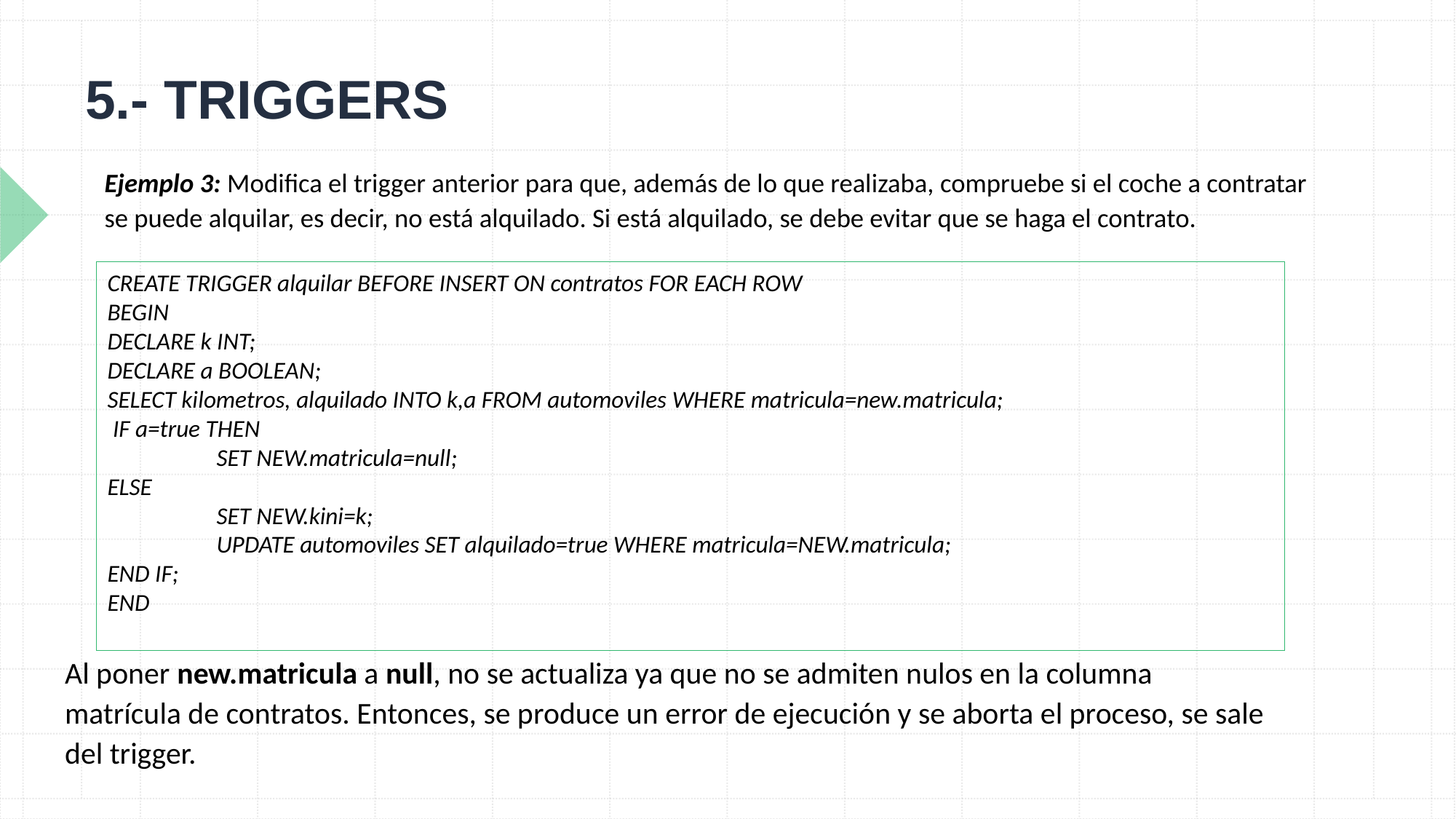

# 5.- TRIGGERS
Ejemplo 3: Modifica el trigger anterior para que, además de lo que realizaba, compruebe si el coche a contratar se puede alquilar, es decir, no está alquilado. Si está alquilado, se debe evitar que se haga el contrato.

CREATE TRIGGER alquilar BEFORE INSERT ON contratos FOR EACH ROW
BEGIN
DECLARE k INT;
DECLARE a BOOLEAN;
SELECT kilometros, alquilado INTO k,a FROM automoviles WHERE matricula=new.matricula;
 IF a=true THEN
	SET NEW.matricula=null;
ELSE
        	SET NEW.kini=k;
	UPDATE automoviles SET alquilado=true WHERE matricula=NEW.matricula;
END IF;
END

Al poner new.matricula a null, no se actualiza ya que no se admiten nulos en la columna matrícula de contratos. Entonces, se produce un error de ejecución y se aborta el proceso, se sale del trigger.